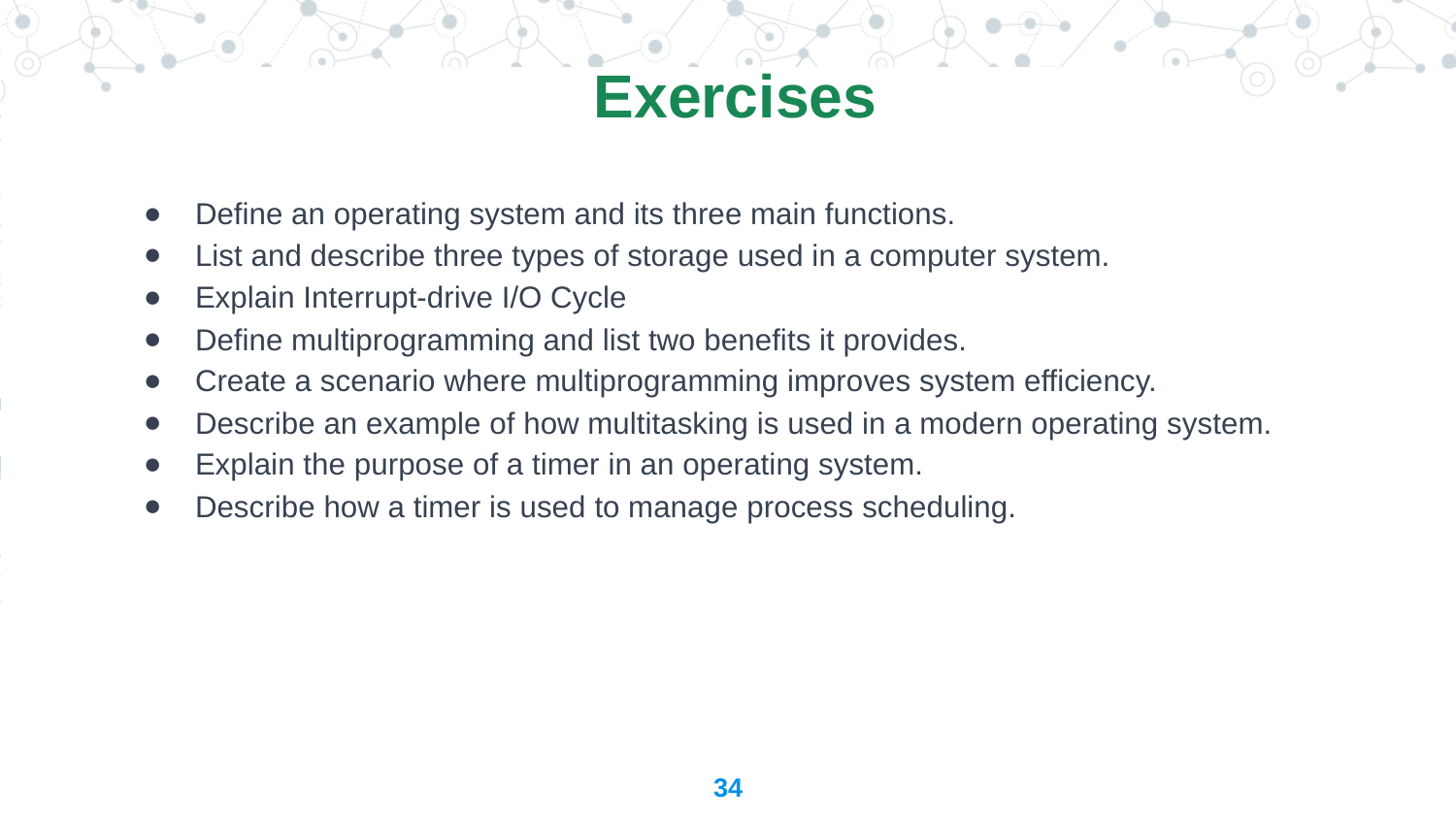

Exercises

Define an operating system and its three main functions.
List and describe three types of storage used in a computer system.
Explain Interrupt-drive I/O Cycle
Define multiprogramming and list two benefits it provides.
Create a scenario where multiprogramming improves system efficiency.
Describe an example of how multitasking is used in a modern operating system.
Explain the purpose of a timer in an operating system.
Describe how a timer is used to manage process scheduling.

34